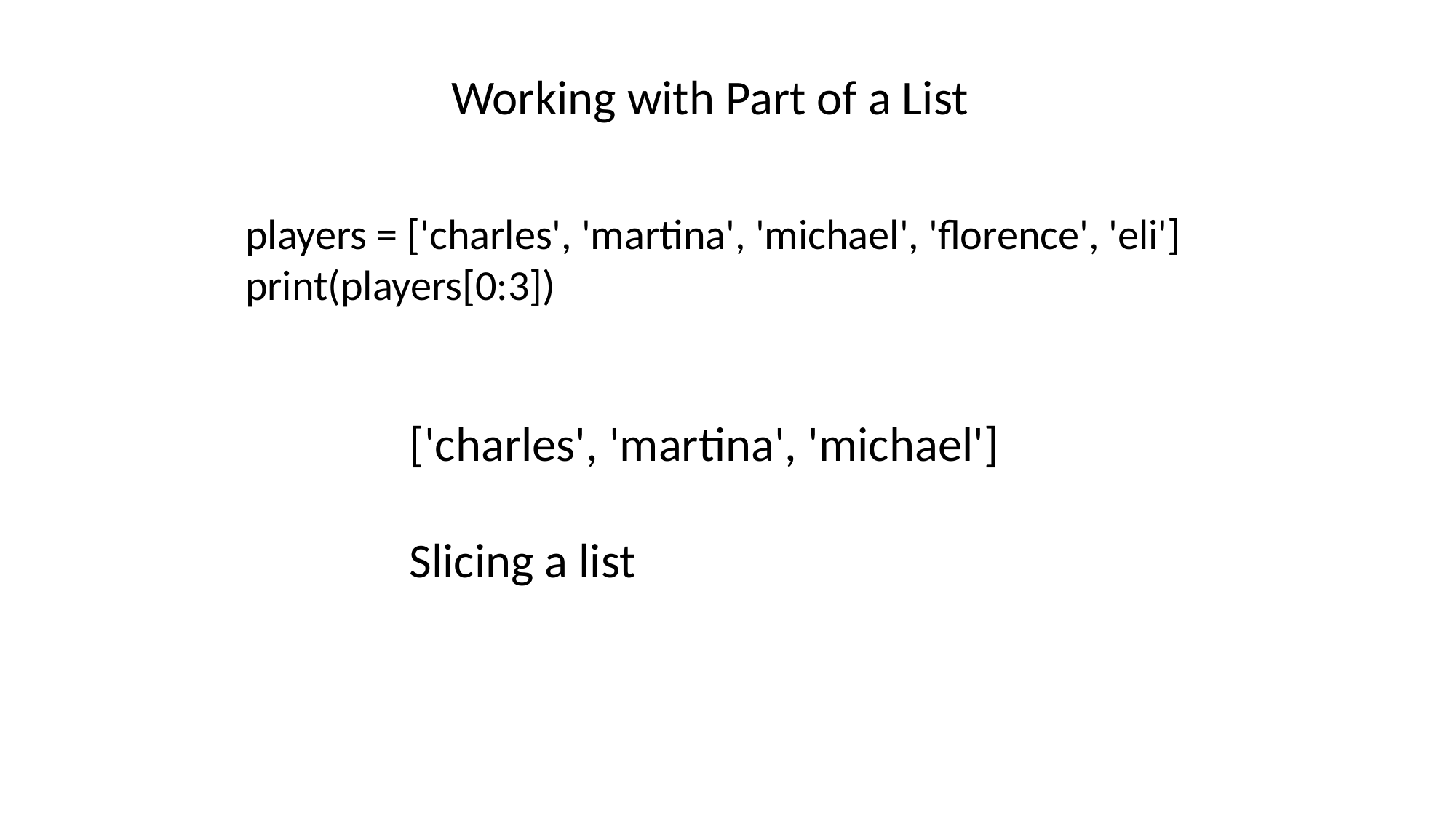

Working with Part of a List
players = ['charles', 'martina', 'michael', 'florence', 'eli']  print(players[0:3])
['charles', 'martina', 'michael']

Slicing a list